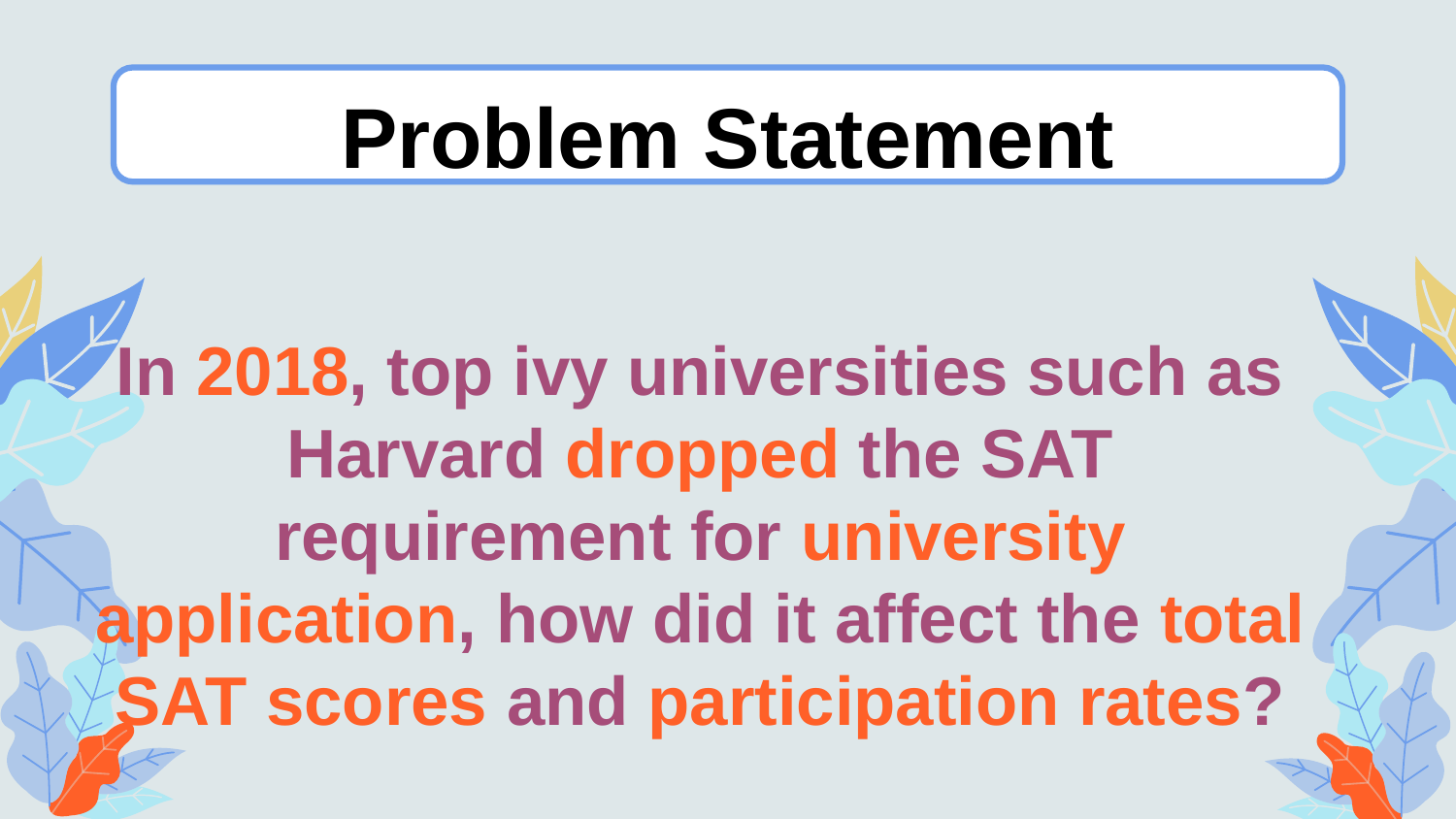

# Problem Statement
In 2018, top ivy universities such as Harvard dropped the SAT requirement for university application, how did it affect the total SAT scores and participation rates?